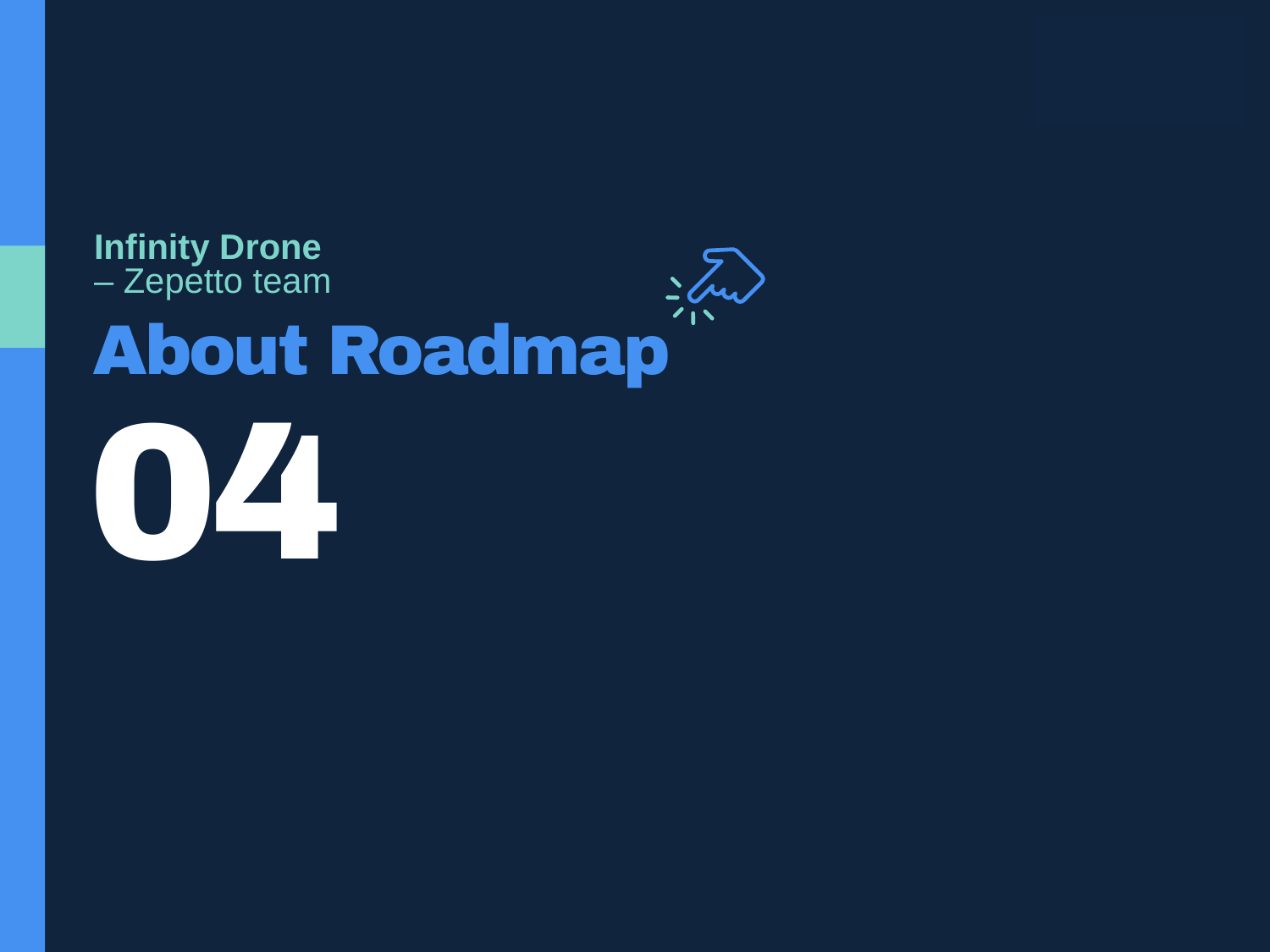

Infinity Drone
– Zepetto team
About Roadmap

04